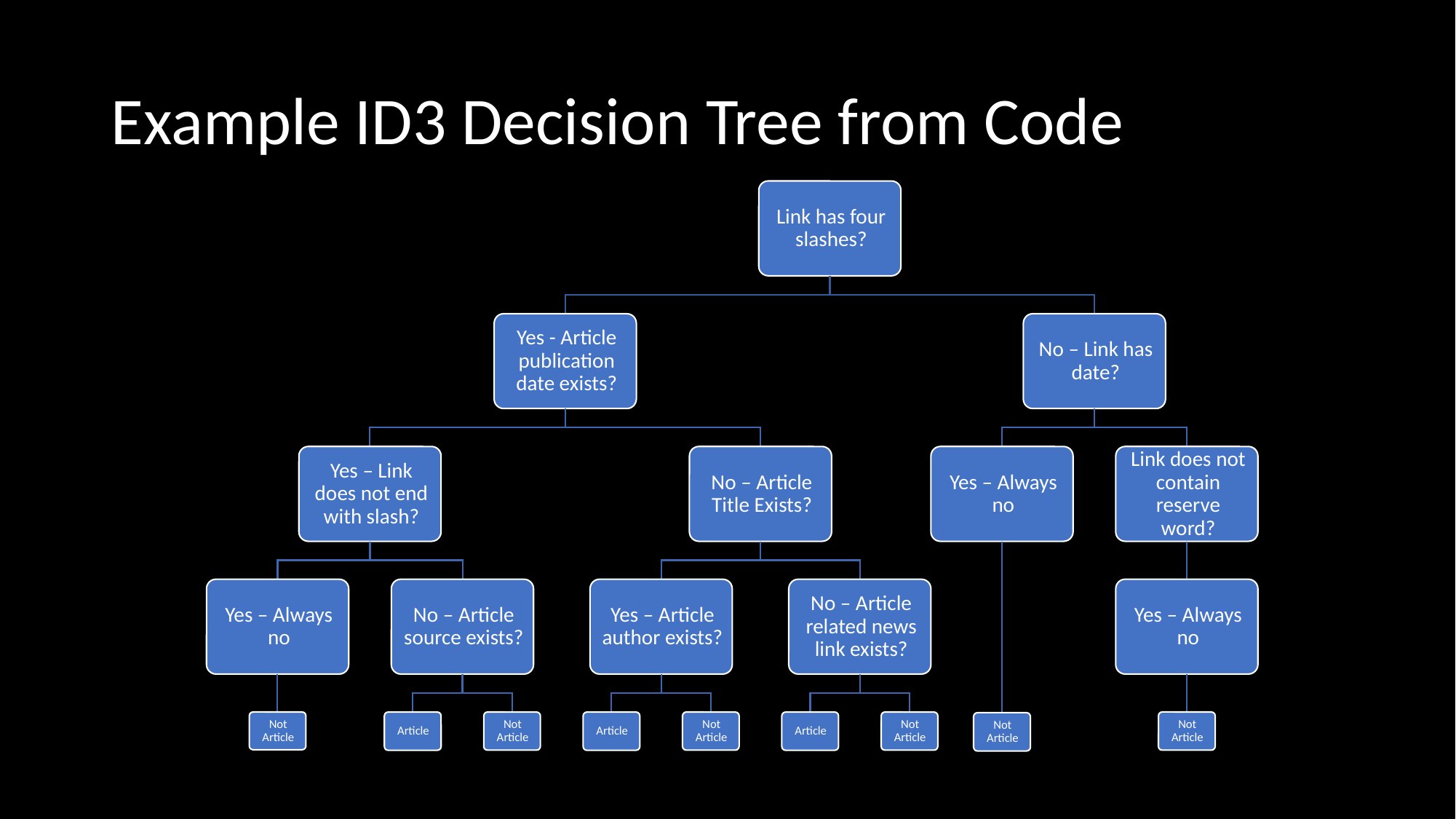

# Example ID3 Decision Tree from Code
Link has four slashes?
Yes - Article publication date exists?
Yes – Link does not end with slash?
Yes – Always no
Not Article
No – Article source exists?
Article
Not Article
No – Article Title Exists?
Yes – Article author exists?
Article
Not Article
No – Article related news link exists?
Article
Not Article
No – Link has date?
Yes – Always no
Not Article
Link does not contain reserve word?
Yes – Always no
Not Article